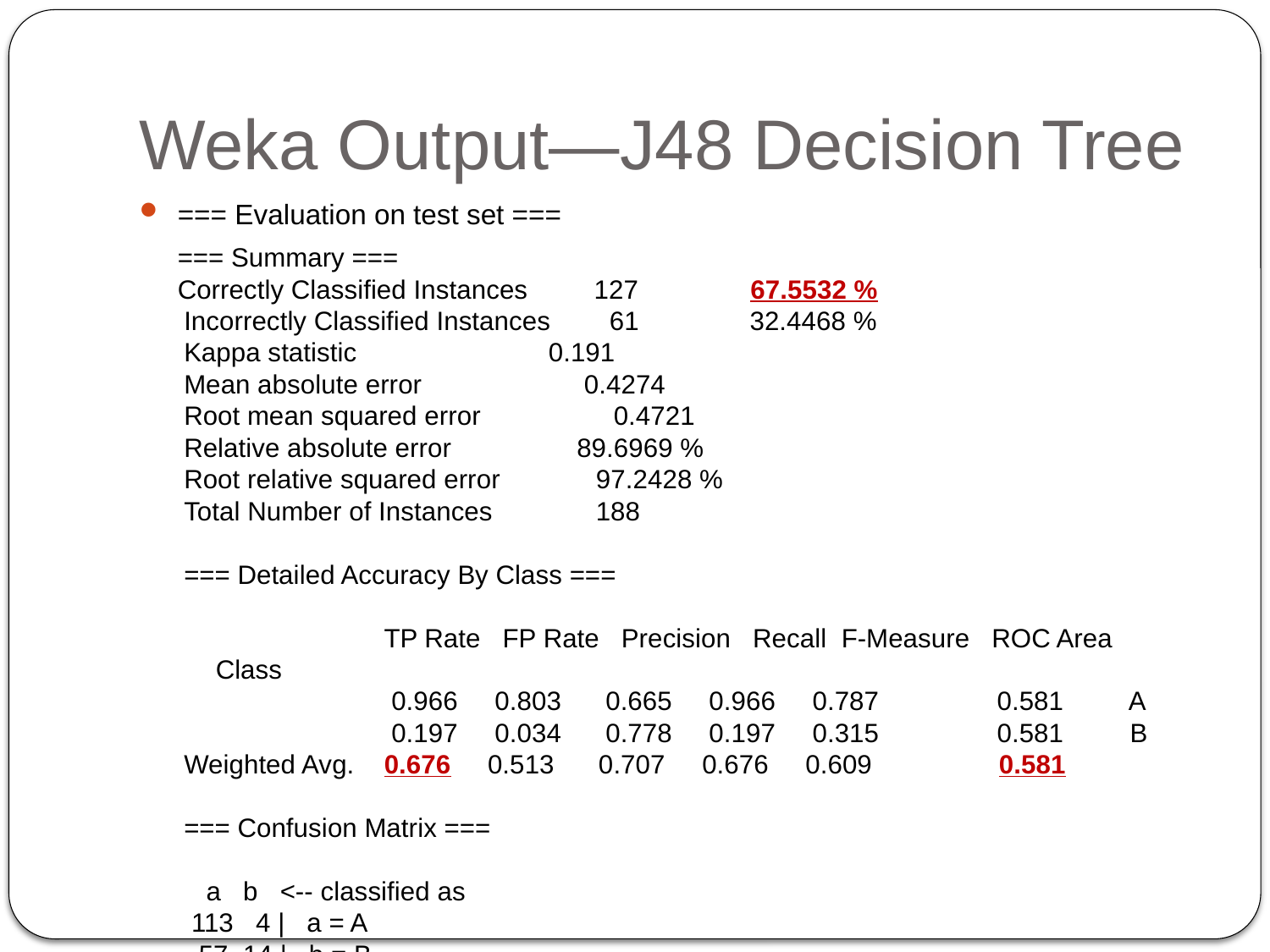

# Weka Output—J48 Decision Tree
=== Evaluation on test set ===
	=== Summary ===
	Correctly Classified Instances         127               67.5532 %
Incorrectly Classified Instances        61               32.4468 %
Kappa statistic                          0.191
Mean absolute error                      0.4274
Root mean squared error                  0.4721
Relative absolute error                 89.6969 %
Root relative squared error             97.2428 %
Total Number of Instances              188

=== Detailed Accuracy By Class ===

                           TP Rate   FP Rate   Precision   Recall  F-Measure   ROC Area  Class
                            0.966     0.803      0.665     0.966     0.787                0.581         A
                            0.197     0.034      0.778     0.197     0.315                0.581         B
Weighted Avg.    0.676     0.513      0.707     0.676     0.609                 0.581

=== Confusion Matrix ===

   a   b   <-- classified as
 113   4 |   a = A
  57  14 |   b = B